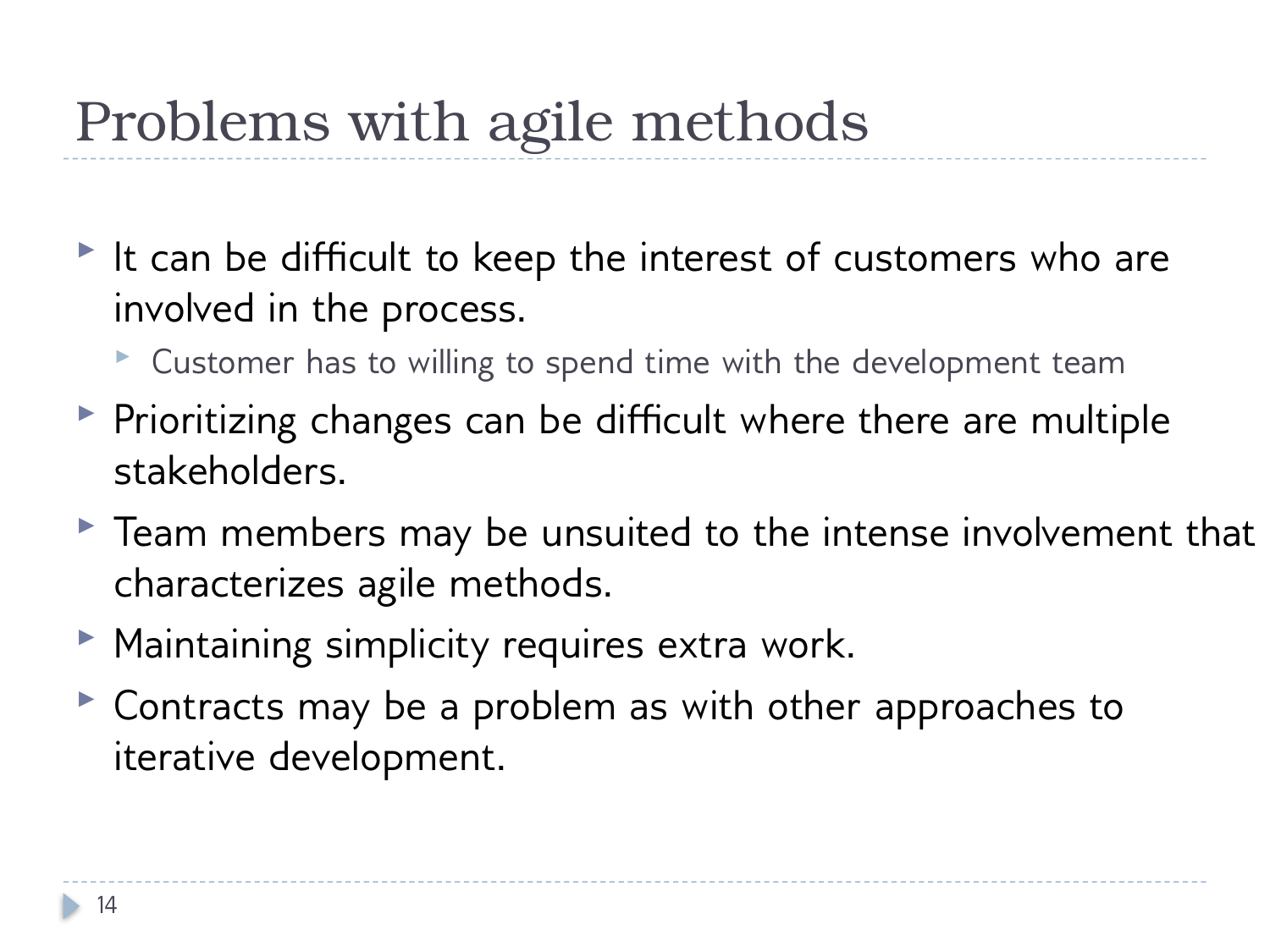

# Problems with agile methods
It can be difficult to keep the interest of customers who are involved in the process.
Customer has to willing to spend time with the development team
Prioritizing changes can be difficult where there are multiple stakeholders.
Team members may be unsuited to the intense involvement that characterizes agile methods.
Maintaining simplicity requires extra work.
Contracts may be a problem as with other approaches to iterative development.
14